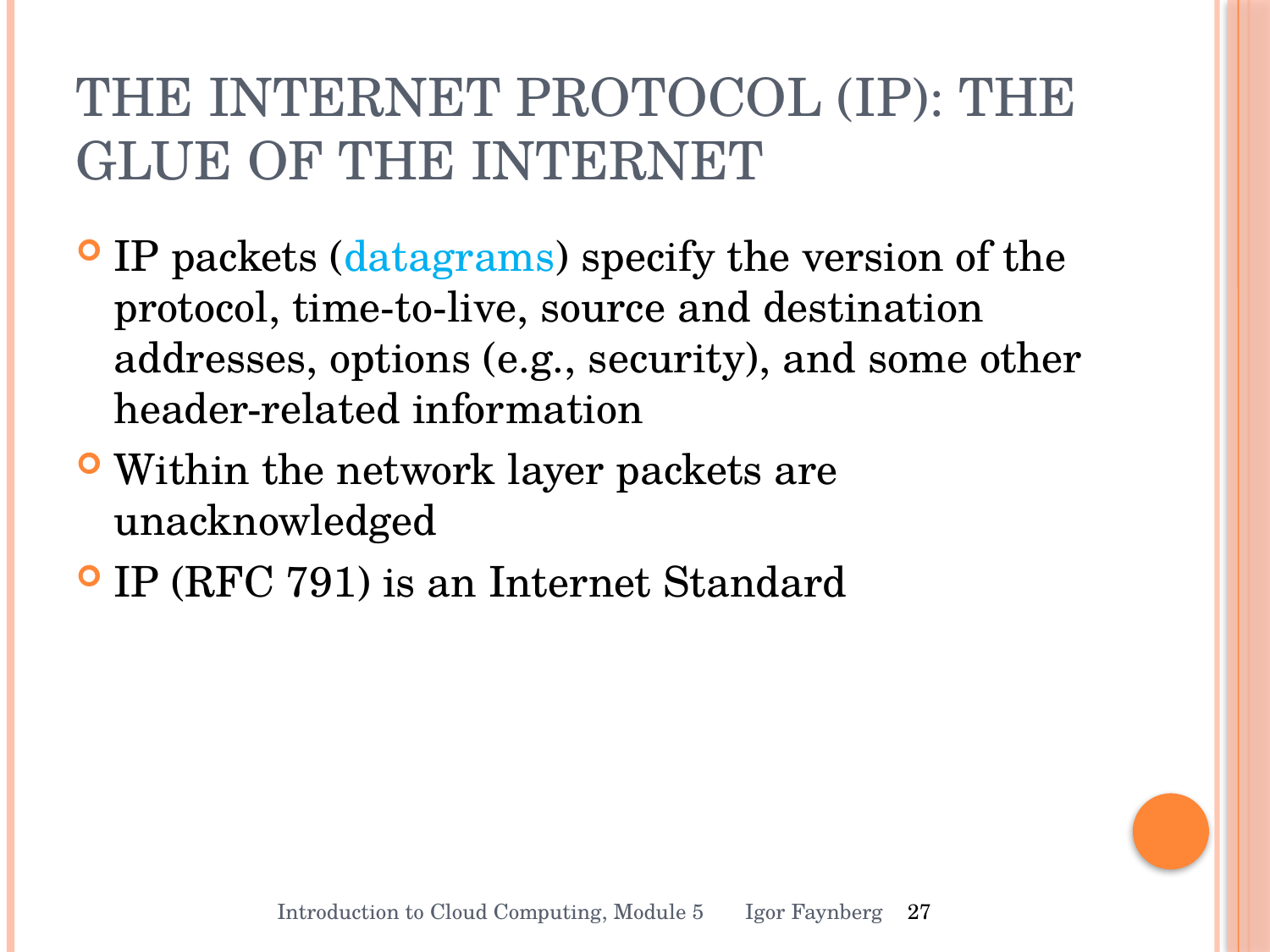

# The Internet Protocol (IP): the Glue of the Internet
IP packets (datagrams) specify the version of the protocol, time-to-live, source and destination addresses, options (e.g., security), and some other header-related information
Within the network layer packets are unacknowledged
IP (RFC 791) is an Internet Standard